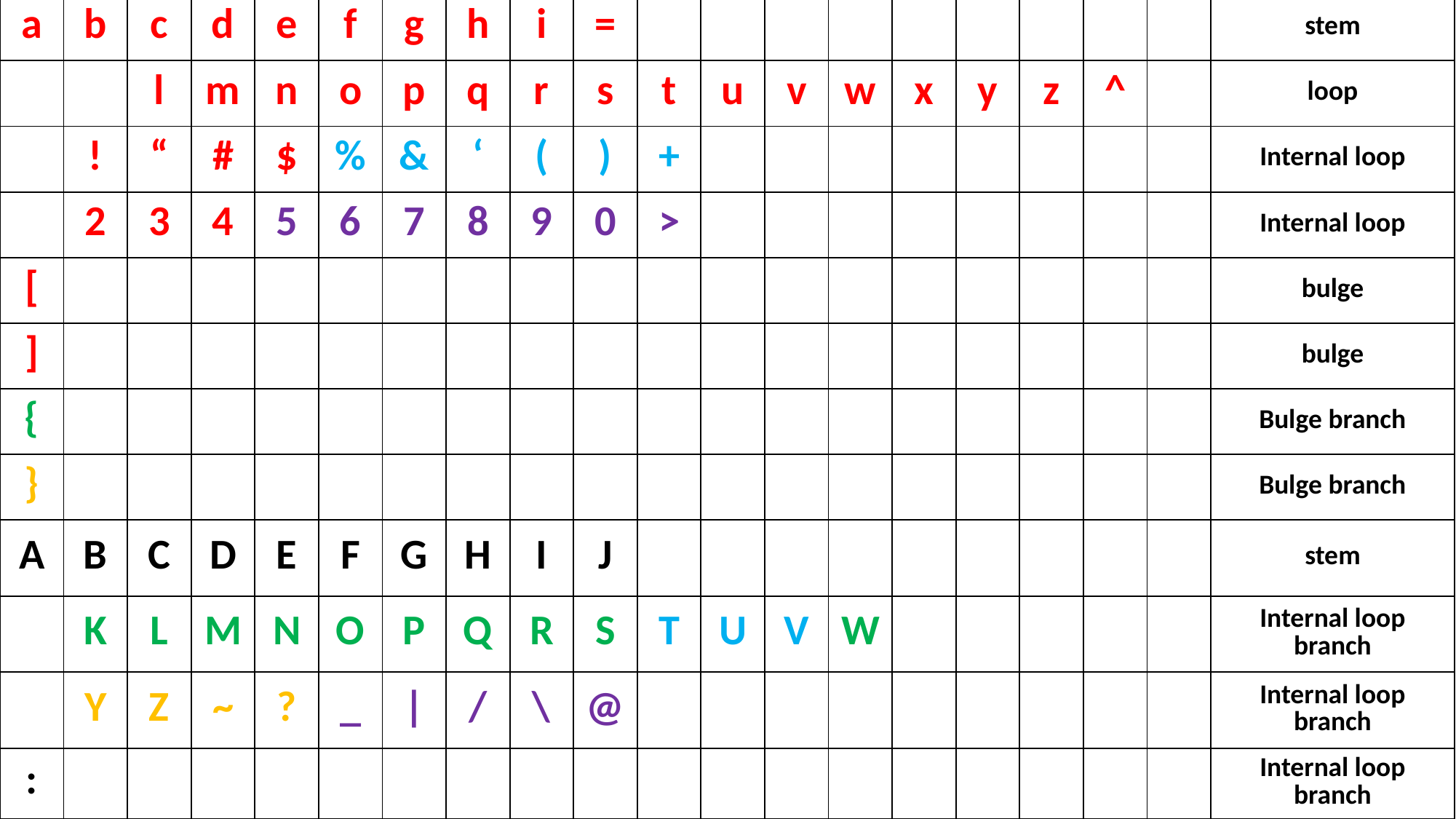

| 1 | 2 | 3 | 4 | 5 | 6 | 7 | 8 | 9 | 10 | 11 | 12 | 12 | 13 | 14 | 15 | 16 | 17 | 18 | descrizione |
| --- | --- | --- | --- | --- | --- | --- | --- | --- | --- | --- | --- | --- | --- | --- | --- | --- | --- | --- | --- |
| a | b | c | d | e | f | g | h | i | = |  |  |  |  |  |  |  |  |  | stem |
|  |  | l | m | n | o | p | q | r | s | t | u | v | w | x | y | z | ^ |  | loop |
|  | ! | “ | # | $ | % | & | ‘ | ( | ) | + |  |  |  |  |  |  |  |  | Internal loop |
|  | 2 | 3 | 4 | 5 | 6 | 7 | 8 | 9 | 0 | > |  |  |  |  |  |  |  |  | Internal loop |
| [ |  |  |  |  |  |  |  |  |  |  |  |  |  |  |  |  |  |  | bulge |
| ] |  |  |  |  |  |  |  |  |  |  |  |  |  |  |  |  |  |  | bulge |
| { |  |  |  |  |  |  |  |  |  |  |  |  |  |  |  |  |  |  | Bulge branch |
| } |  |  |  |  |  |  |  |  |  |  |  |  |  |  |  |  |  |  | Bulge branch |
| A | B | C | D | E | F | G | H | I | J |  |  |  |  |  |  |  |  |  | stem |
|  | K | L | M | N | O | P | Q | R | S | T | U | V | W |  |  |  |  |  | Internal loop branch |
|  | Y | Z | ~ | ? | \_ | | | / | \ | @ |  |  |  |  |  |  |  |  |  | Internal loop branch |
| : |  |  |  |  |  |  |  |  |  |  |  |  |  |  |  |  |  |  | Internal loop branch |